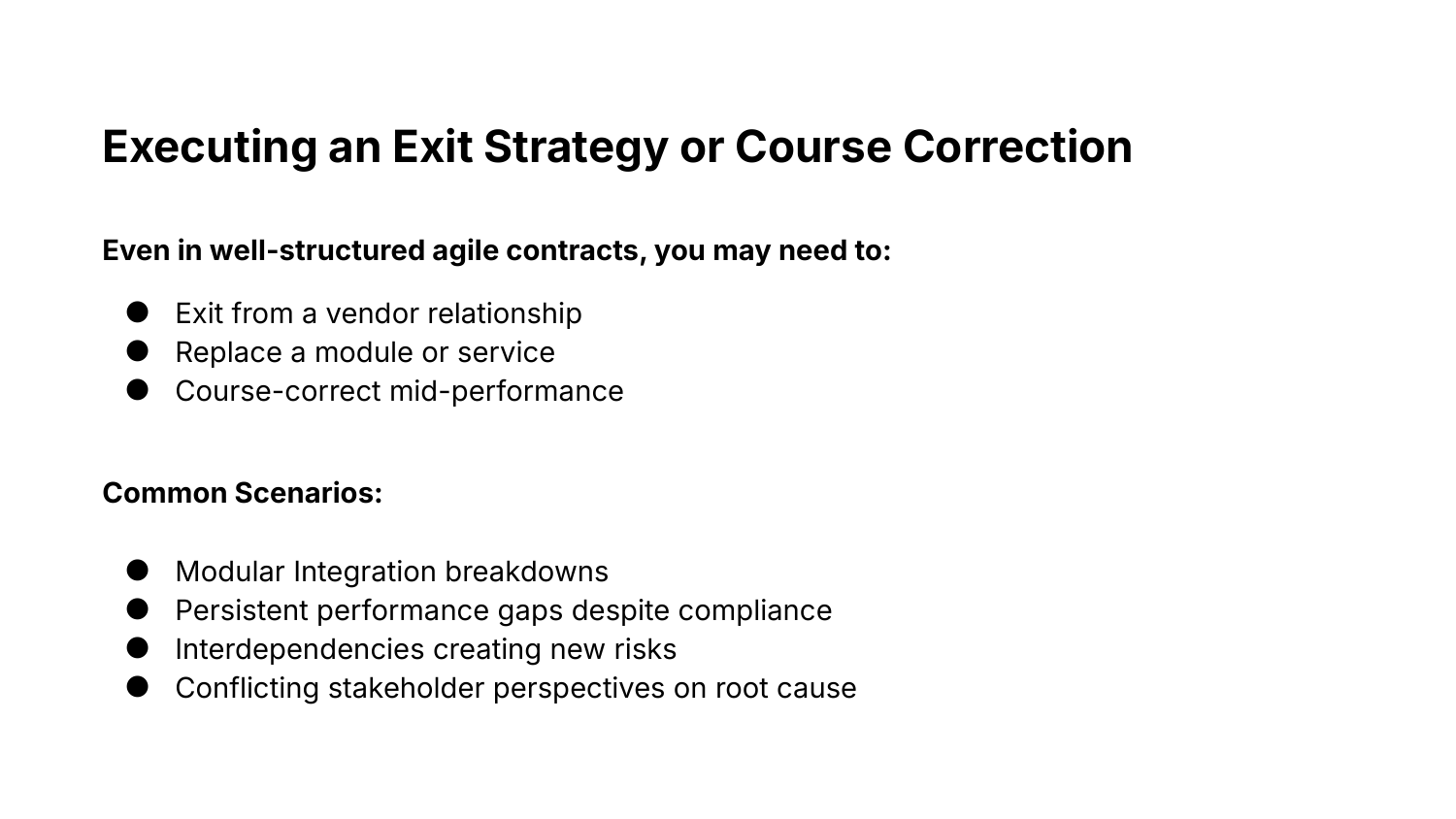

Executing an Exit Strategy or Course Correction

Even in well-structured agile contracts, you may need to:
Exit from a vendor relationship
Replace a module or service
Course-correct mid-performance
Common Scenarios:
Modular Integration breakdowns
Persistent performance gaps despite compliance
Interdependencies creating new risks
Conflicting stakeholder perspectives on root cause